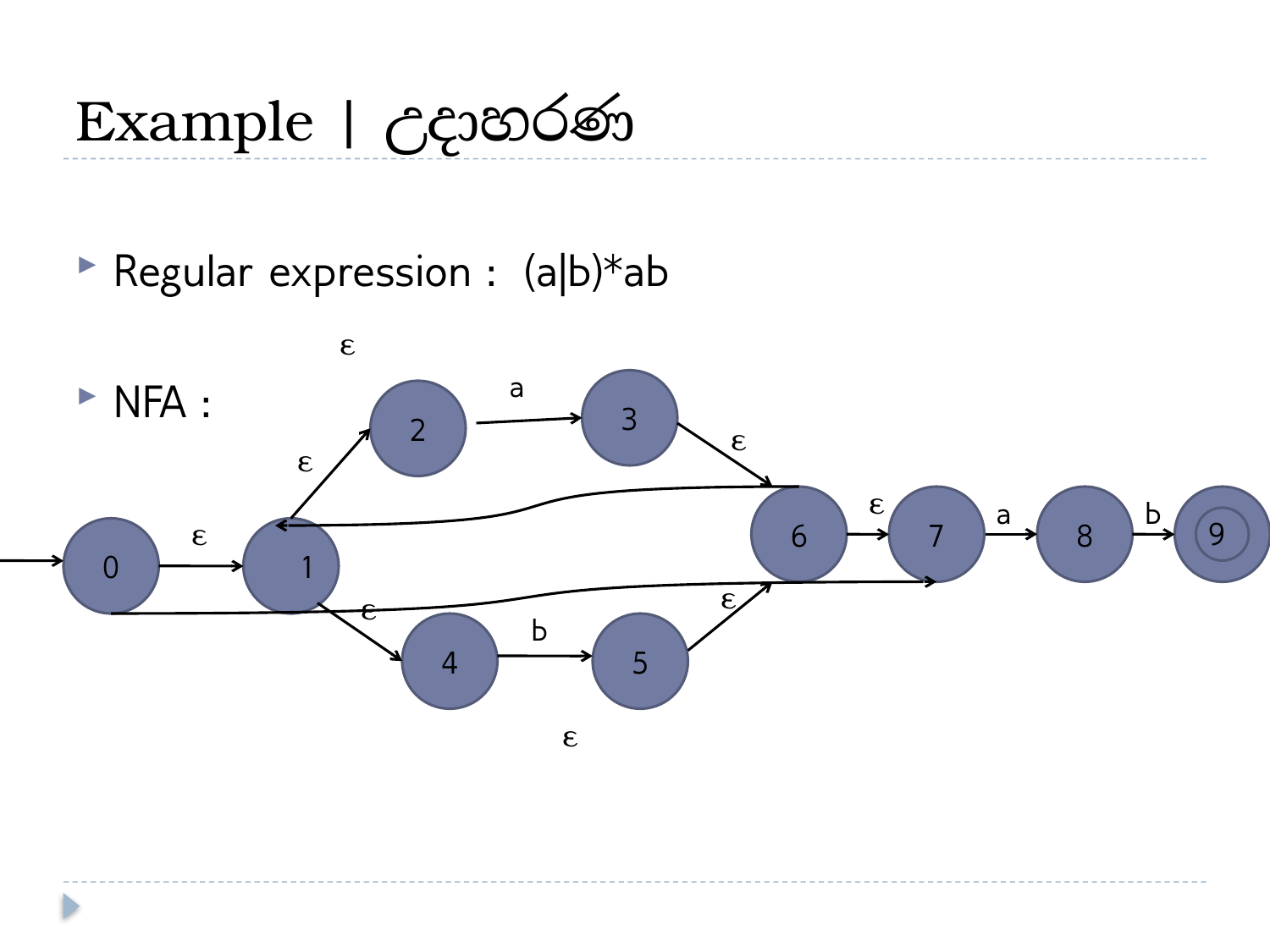

# Example | උදාහරණ

Regular expression :  (a|b)*ab

NFA :
ε

ε

7
ε
ε

a
3
2
ε

ε

6
1
ε

ε

b
4
5
a
8
b

9

0